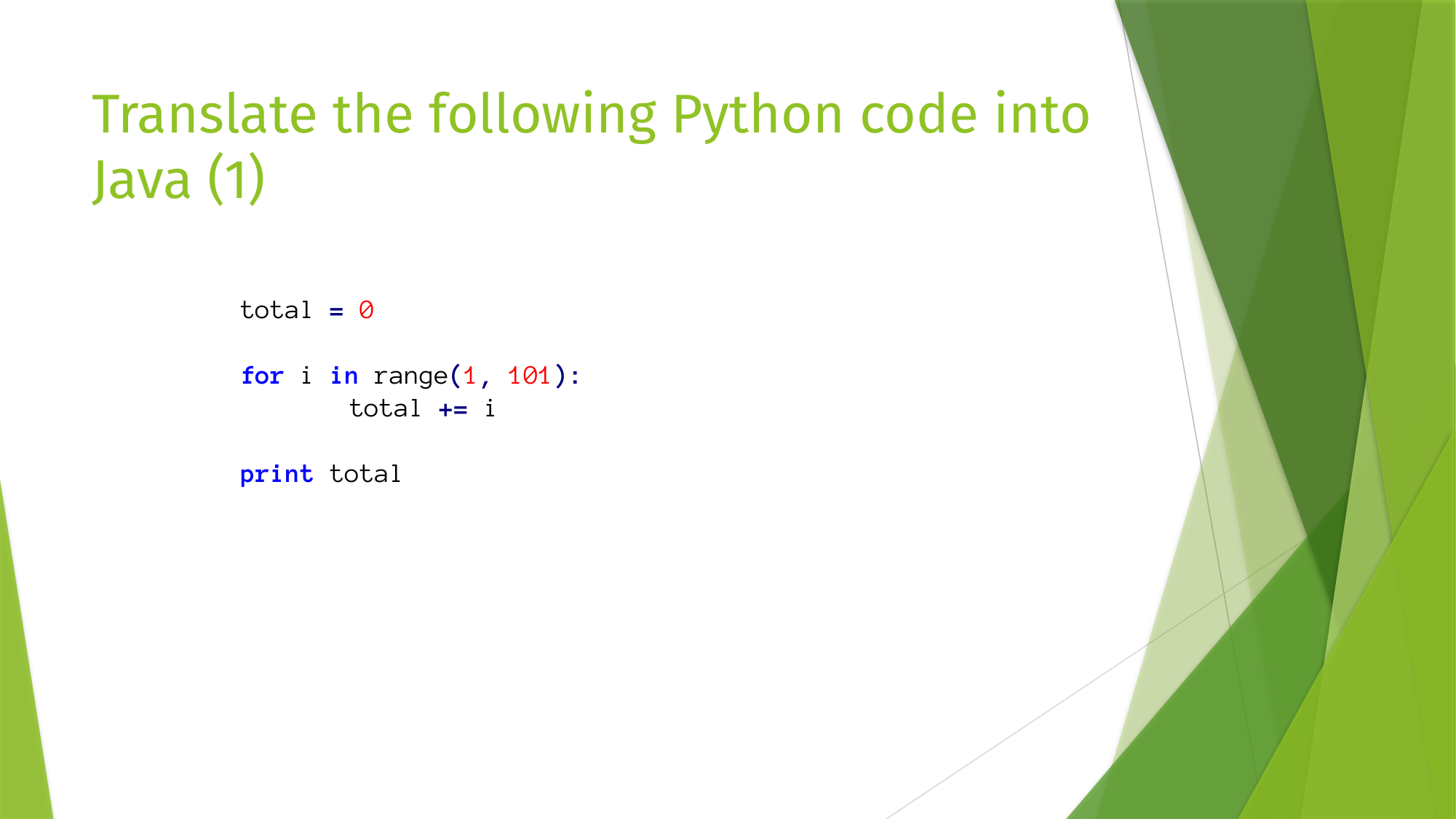

# Translate the following Python code into Java (1)
total = 0

for i in range(1, 101):
	total += i

print total